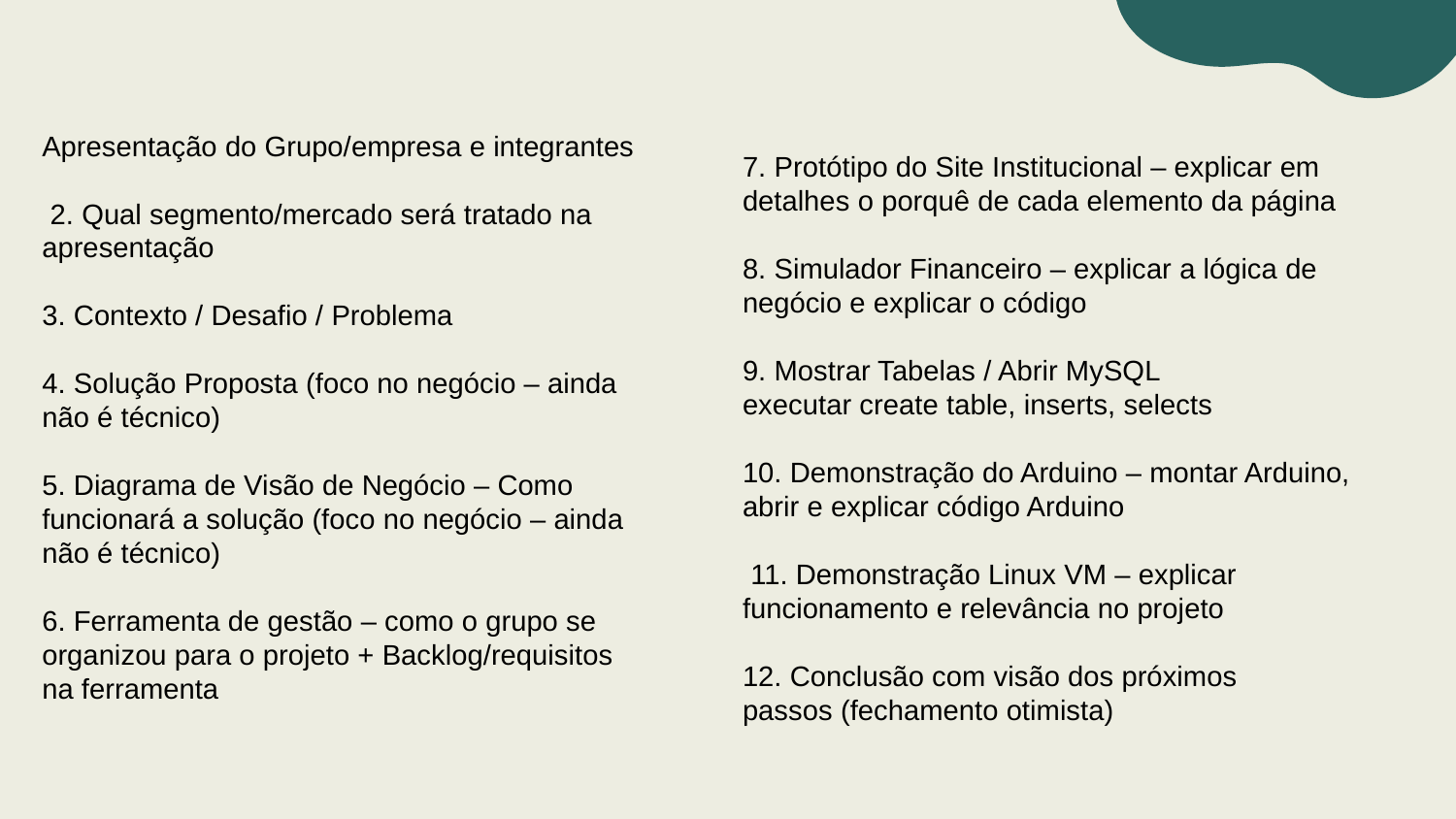

Apresentação do Grupo/empresa e integrantes

 2. Qual segmento/mercado será tratado na apresentação

3. Contexto / Desafio / Problema

4. Solução Proposta (foco no negócio – ainda não é técnico)

5. Diagrama de Visão de Negócio – Como funcionará a solução (foco no negócio – ainda não é técnico)

6. Ferramenta de gestão – como o grupo se organizou para o projeto + Backlog/requisitos na ferramenta
7. Protótipo do Site Institucional – explicar em detalhes o porquê de cada elemento da página

8. Simulador Financeiro – explicar a lógica de negócio e explicar o código

9. Mostrar Tabelas / Abrir MySQL executar create table, inserts, selects

10. Demonstração do Arduino – montar Arduino, abrir e explicar código Arduino

 11. Demonstração Linux VM – explicar funcionamento e relevância no projeto

12. Conclusão com visão dos próximos passos (fechamento otimista)